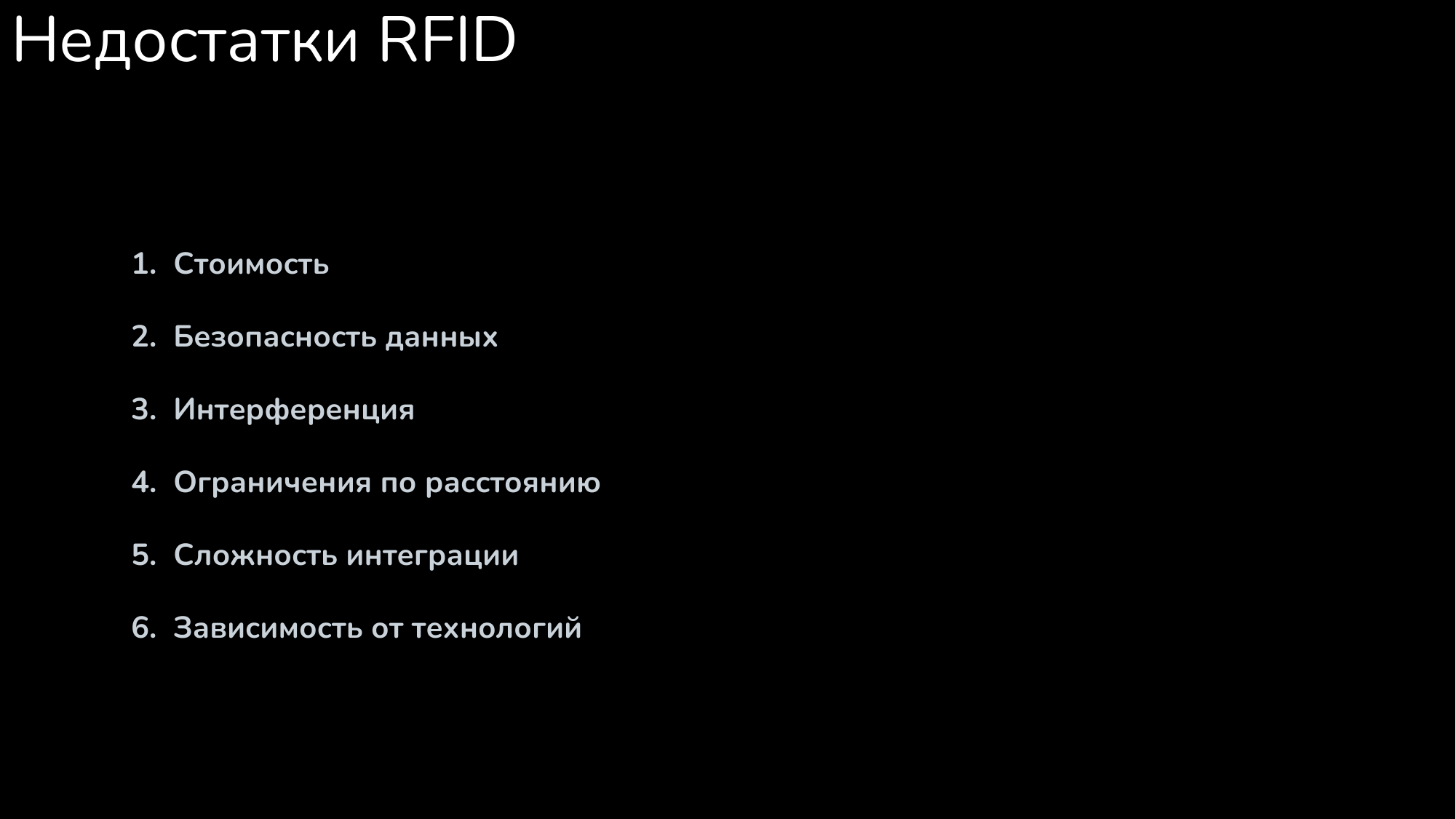

# Недостатки RFID
Стоимость
Безопасность данных
Интерференция
Ограничения по расстоянию
Сложность интеграции
Зависимость от технологий